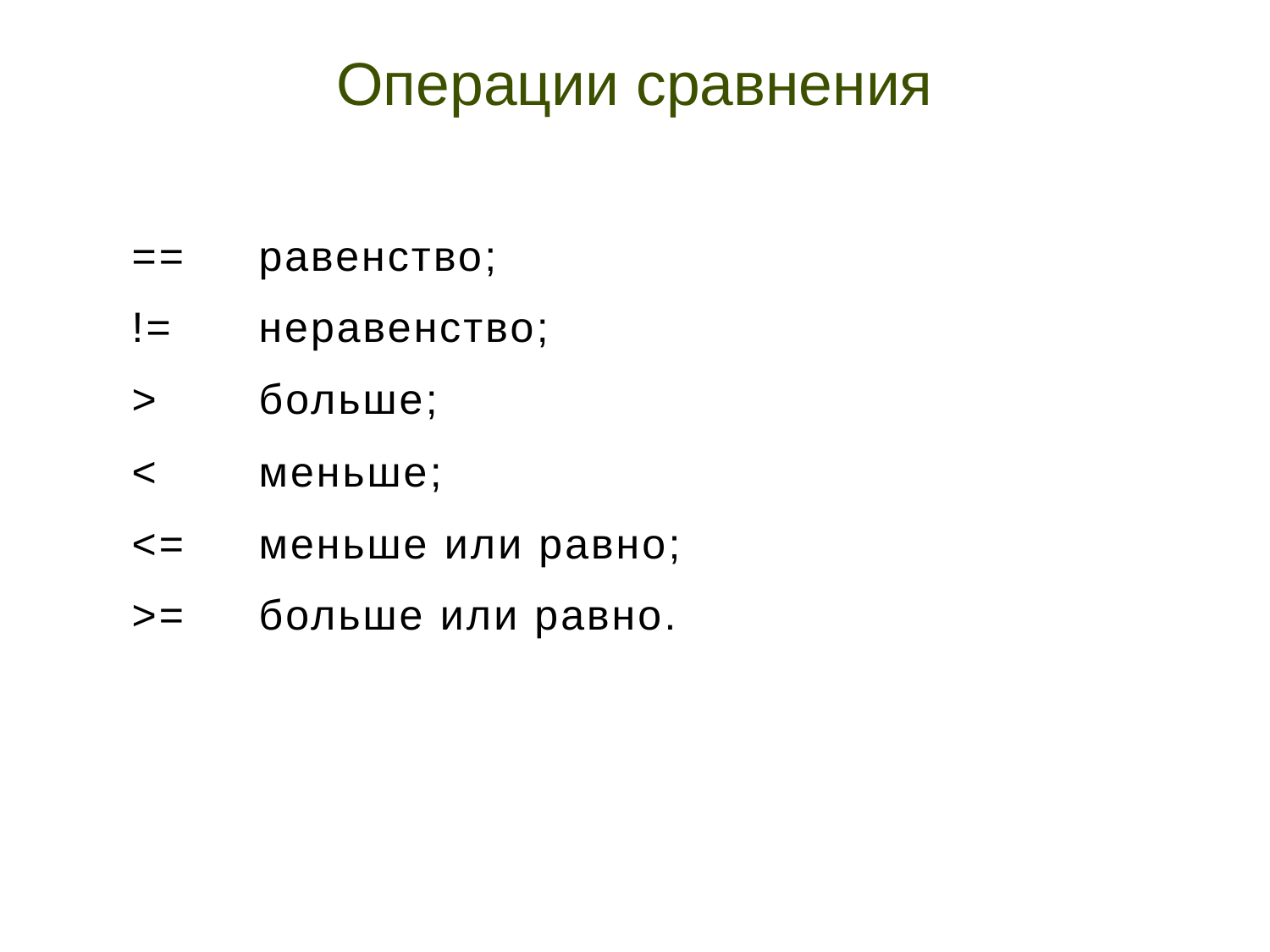

# Операции сравнения
==	равенство;
!= 	неравенство;
>	больше;
<	меньше;
<=	меньше или равно;
>=	больше или равно.